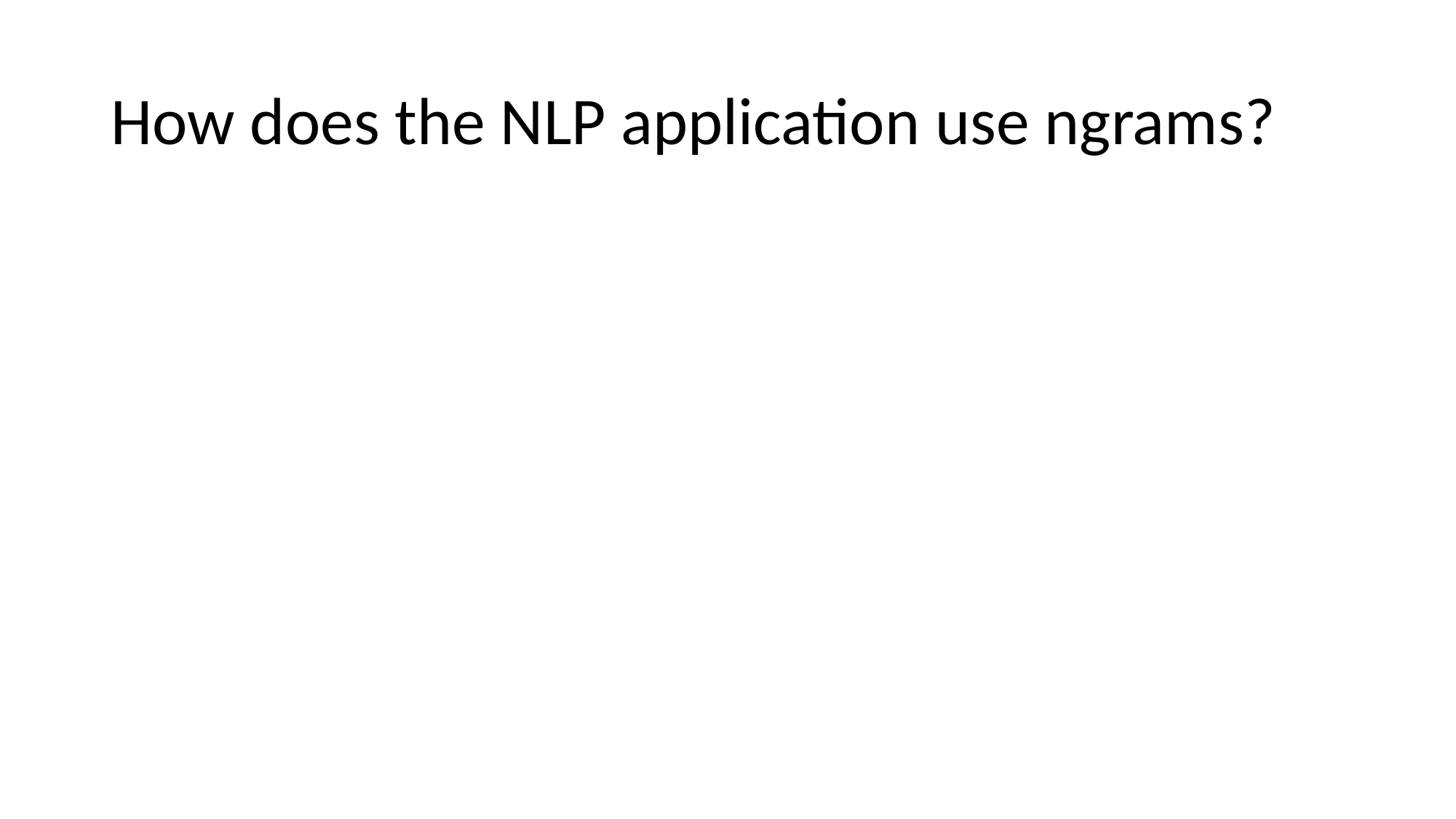

# How does the NLP application use ngrams?